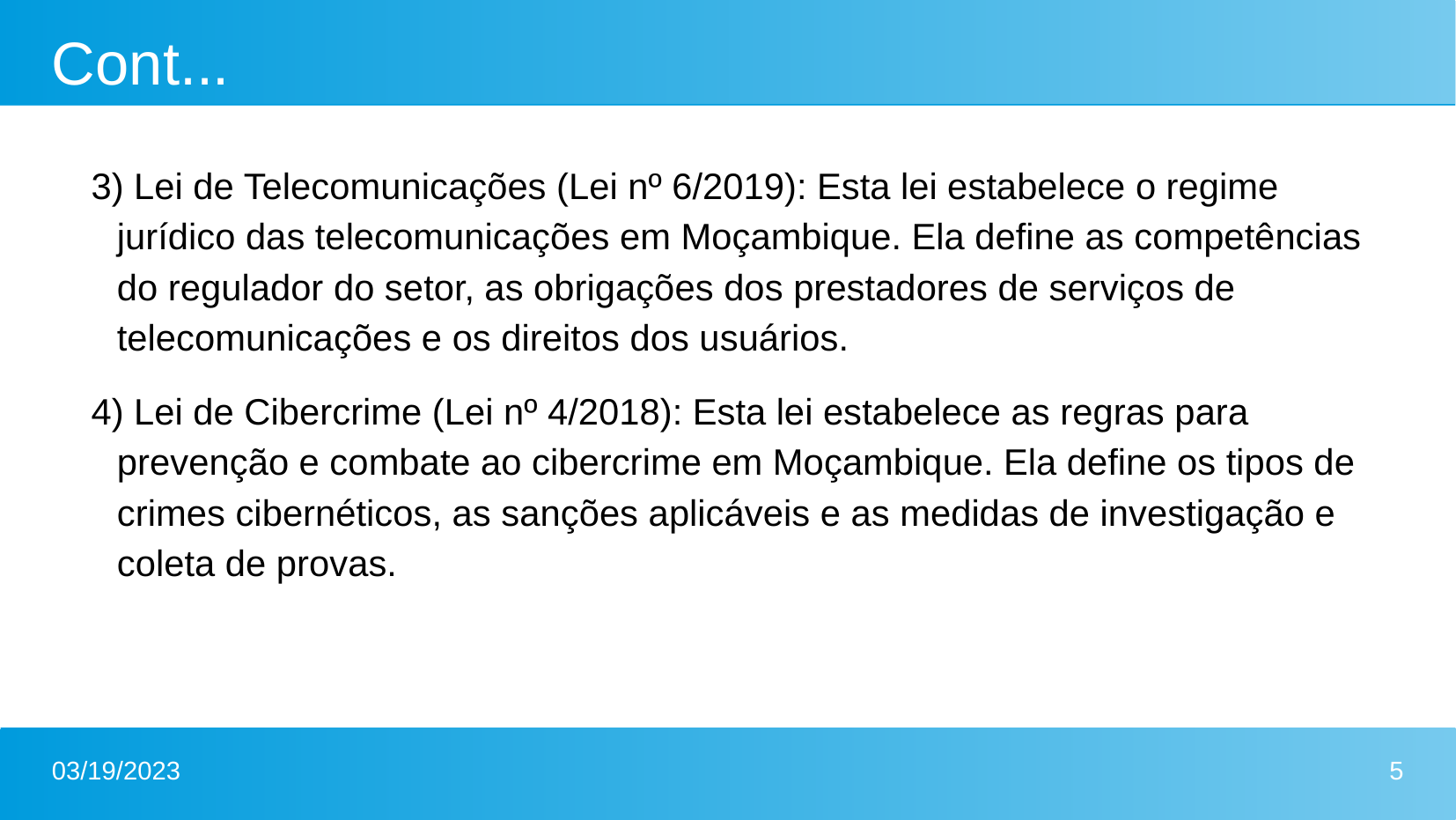

# Cont...
3) Lei de Telecomunicações (Lei nº 6/2019): Esta lei estabelece o regime jurídico das telecomunicações em Moçambique. Ela define as competências do regulador do setor, as obrigações dos prestadores de serviços de telecomunicações e os direitos dos usuários.
4) Lei de Cibercrime (Lei nº 4/2018): Esta lei estabelece as regras para prevenção e combate ao cibercrime em Moçambique. Ela define os tipos de crimes cibernéticos, as sanções aplicáveis e as medidas de investigação e coleta de provas.
03/19/2023
5